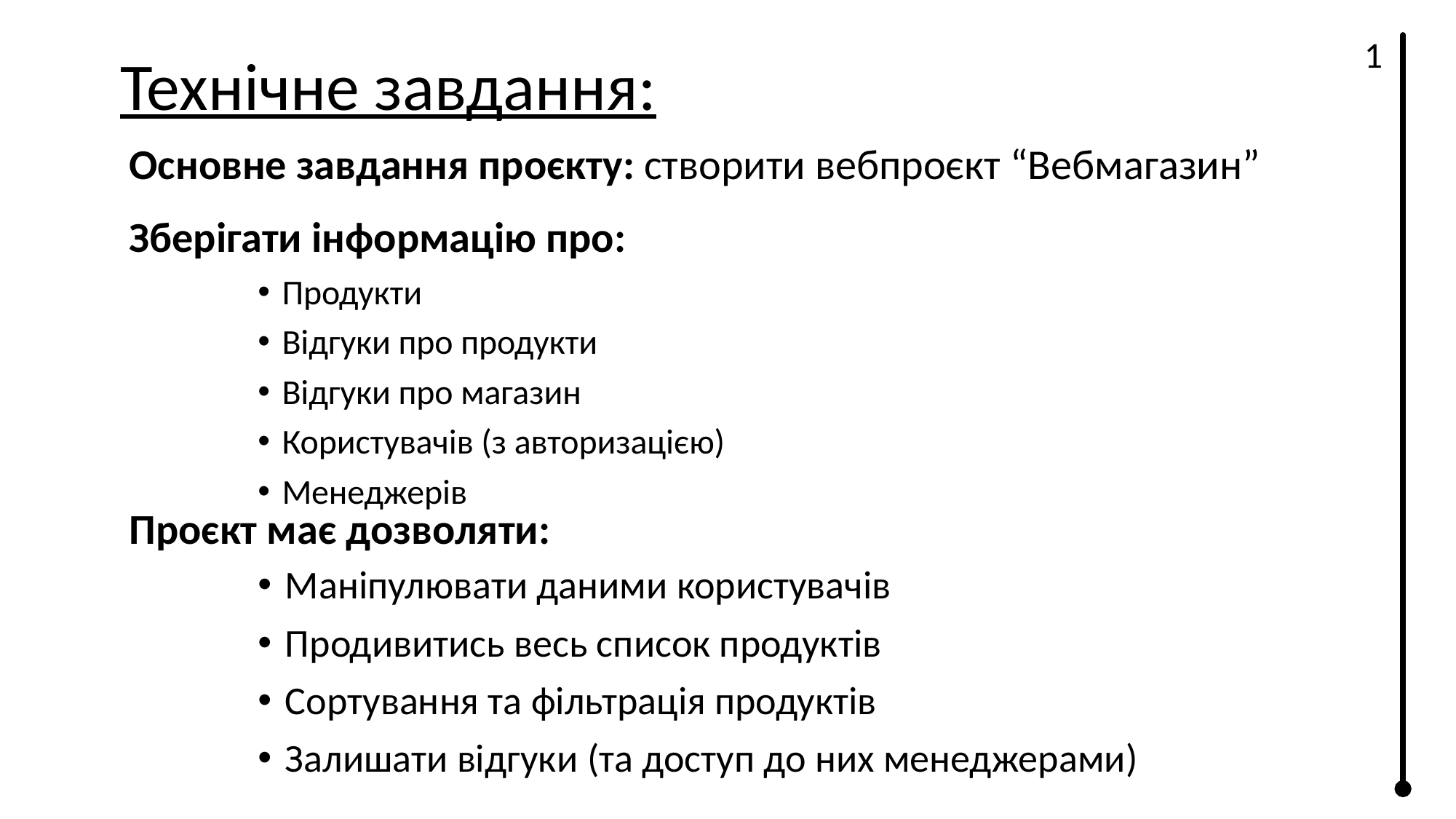

# Технічне завдання:
1
Основне завдання проєкту: створити вебпроєкт “Вебмагазин”
Зберігати інформацію про:
Продукти
Відгуки про продукти
Відгуки про магазин
Користувачів (з авторизацією)
Менеджерів
Проєкт має дозволяти:
Маніпулювати даними користувачів
Продивитись весь список продуктів
Сортування та фільтрація продуктів
Залишати відгуки (та доступ до них менеджерами)